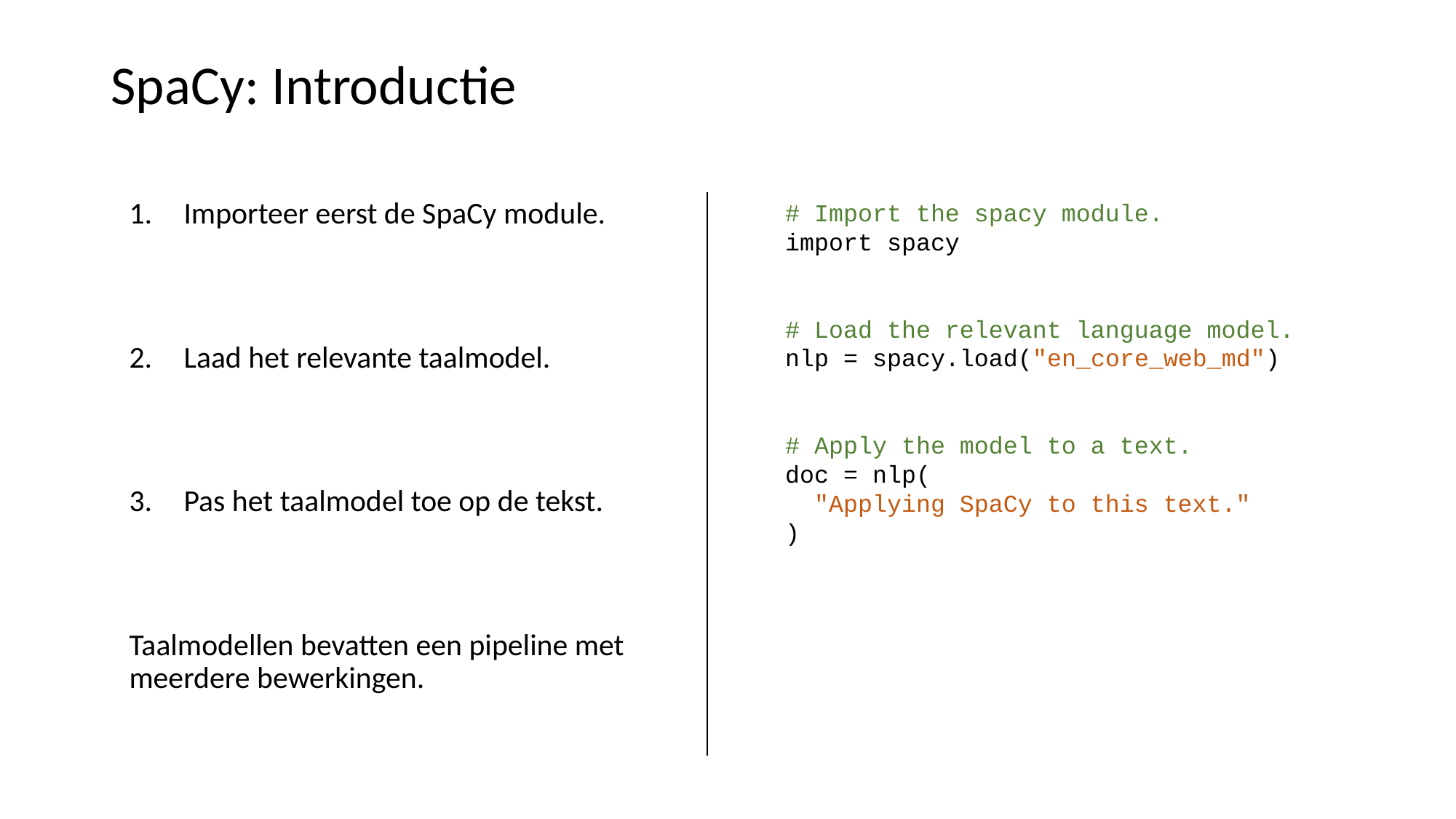

# SpaCy: Introductie
Importeer eerst de SpaCy module.

Laad het relevante taalmodel.

Pas het taalmodel toe op de tekst.

Taalmodellen bevatten een pipeline met meerdere bewerkingen.
# Import the spacy module.
import spacy

# Load the relevant language model.
nlp = spacy.load("en_core_web_md")

# Apply the model to a text.
doc = nlp(
  "Applying SpaCy to this text."
)